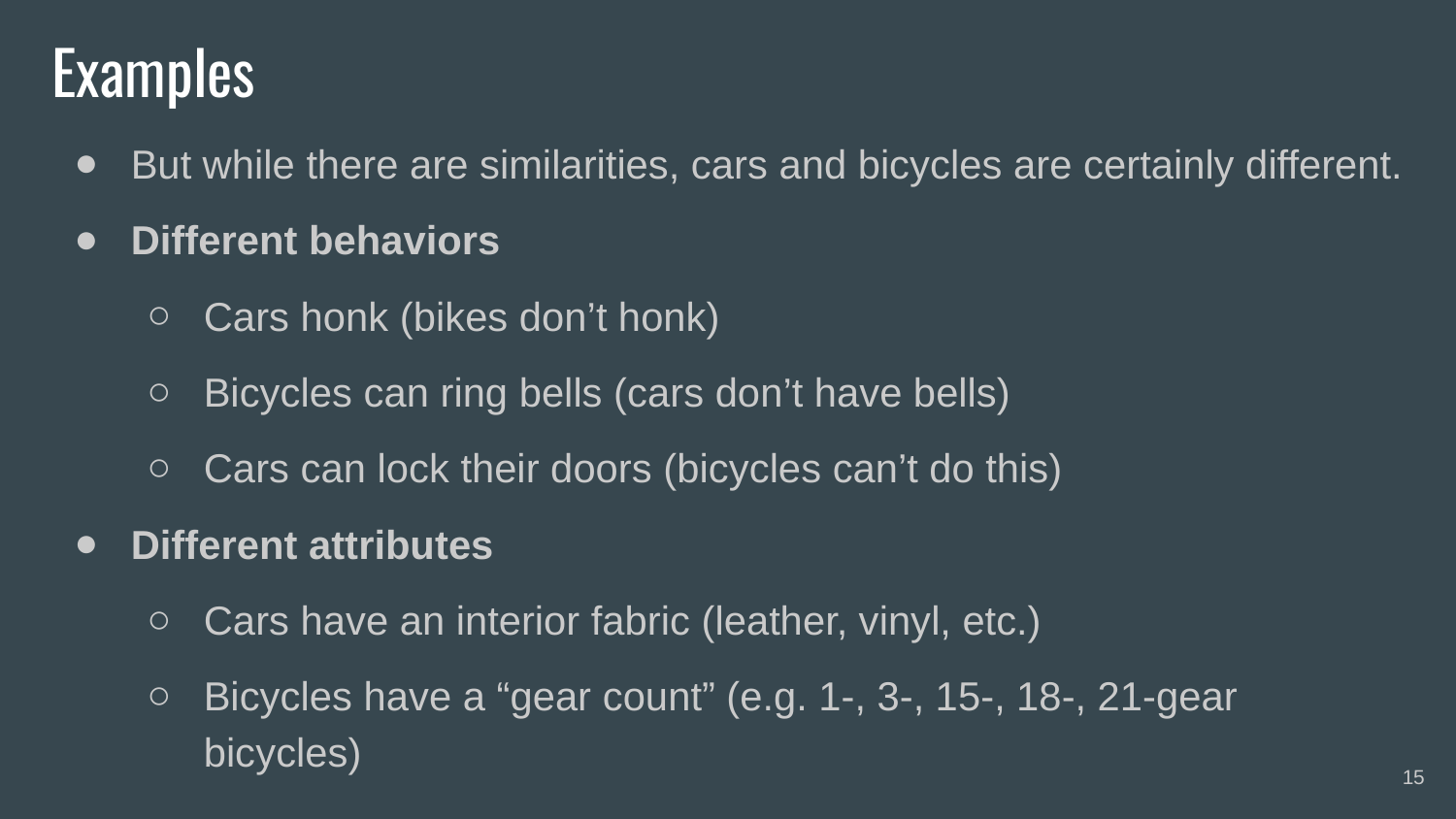

# Examples
But while there are similarities, cars and bicycles are certainly different.
Different behaviors
Cars honk (bikes don’t honk)
Bicycles can ring bells (cars don’t have bells)
Cars can lock their doors (bicycles can’t do this)
Different attributes
Cars have an interior fabric (leather, vinyl, etc.)
Bicycles have a “gear count” (e.g. 1-, 3-, 15-, 18-, 21-gear bicycles)

15